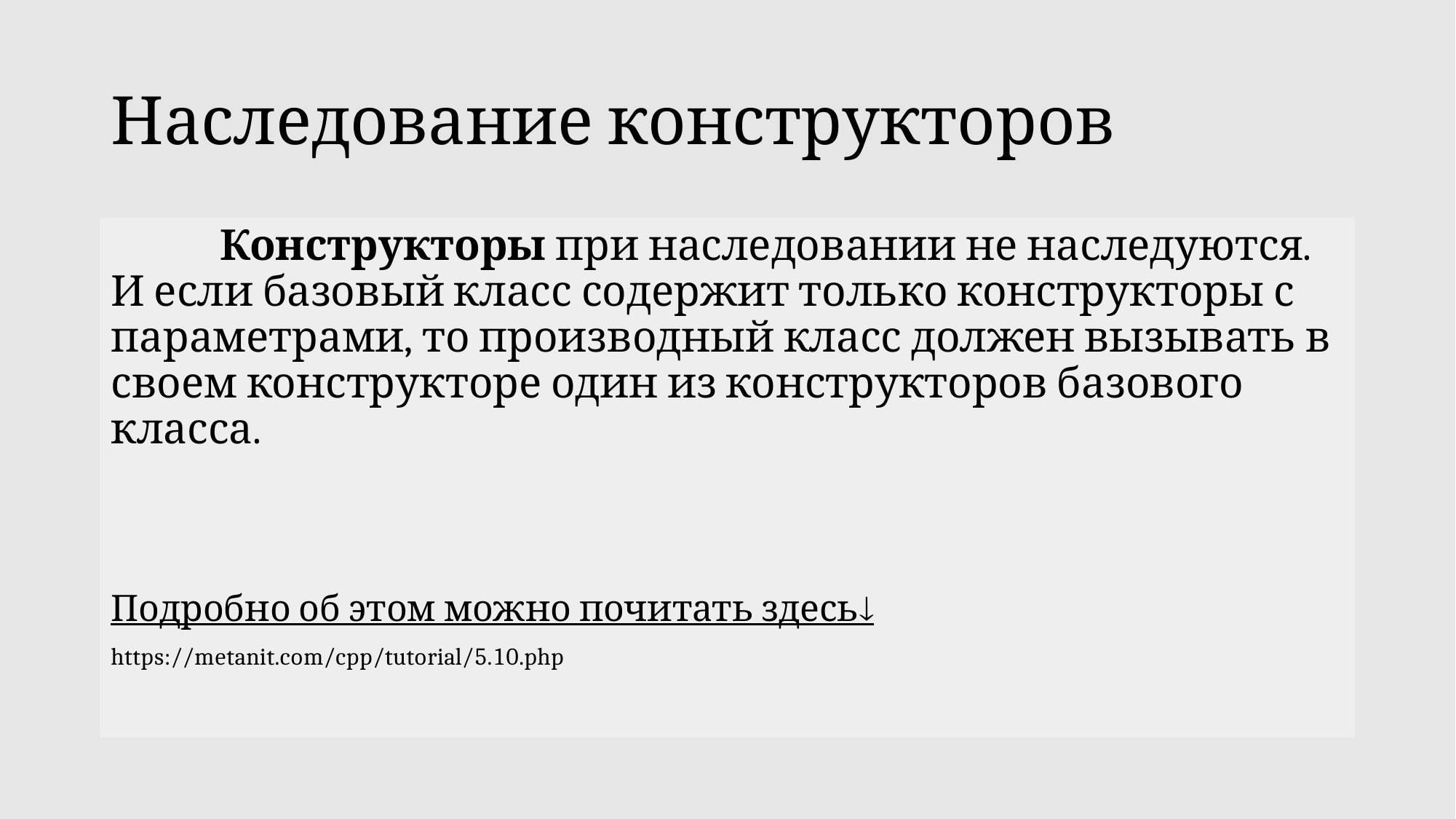

# Наследование конструкторов
	Конструкторы при наследовании не наследуются. И если базовый класс содержит только конструкторы с параметрами, то производный класс должен вызывать в своем конструкторе один из конструкторов базового класса.

Подробно об этом можно почитать здесь↓
https://metanit.com/cpp/tutorial/5.10.php